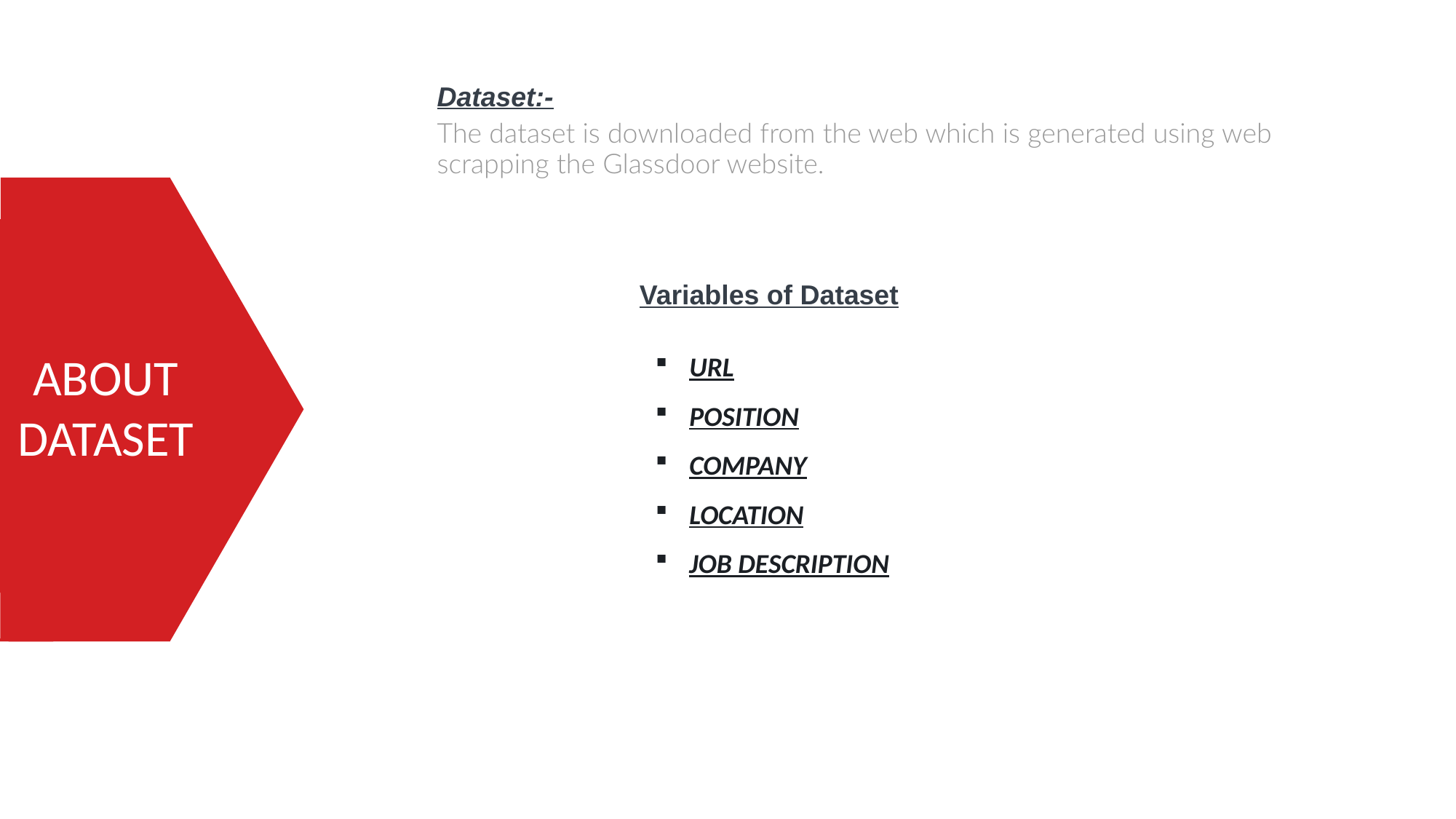

Dataset:-
The dataset is downloaded from the web which is generated using web scrapping the Glassdoor website.
ABOUT DATASET

Variables of Dataset
URL
POSITION
COMPANY
LOCATION
JOB DESCRIPTION